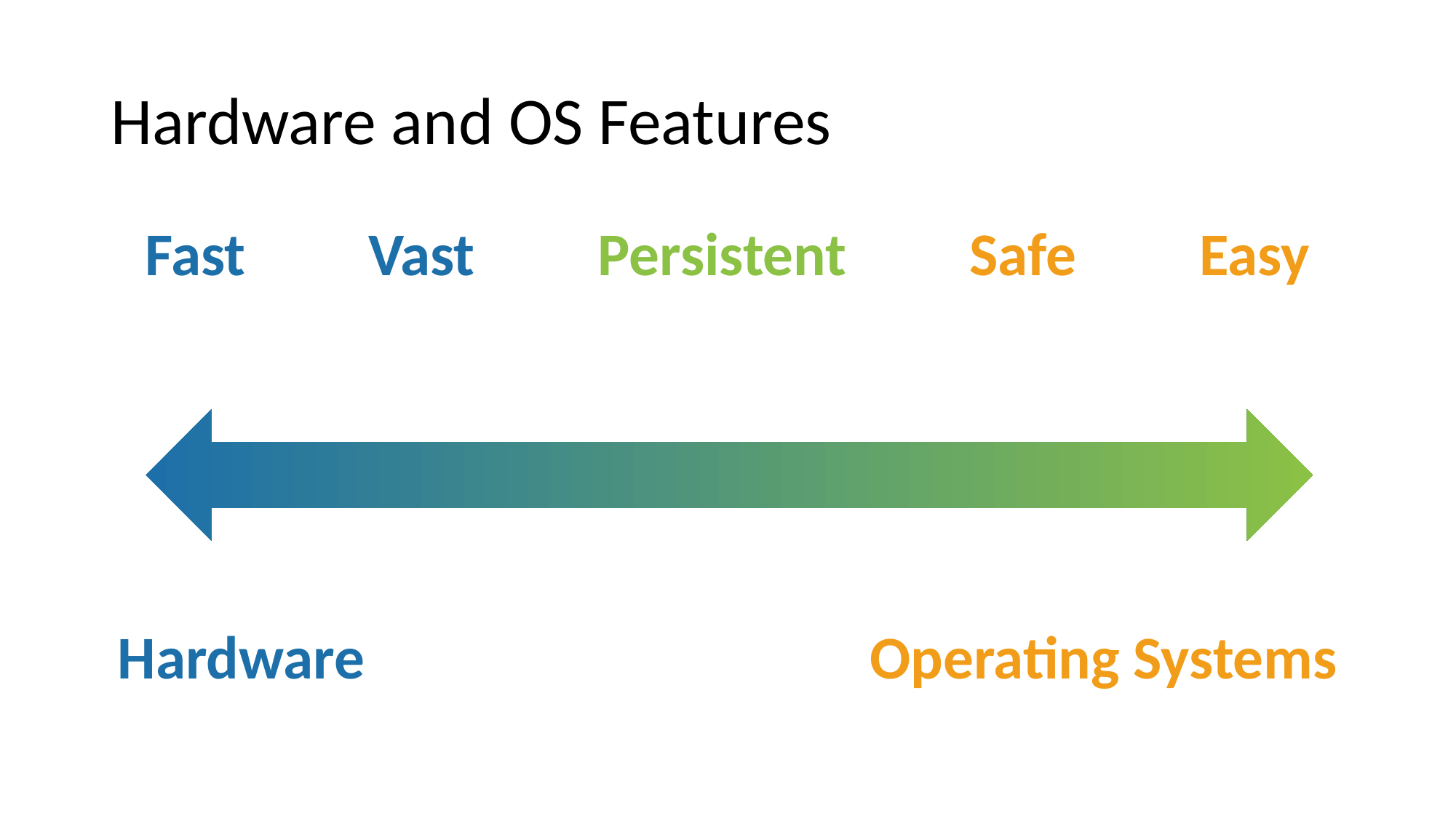

# Hardware and OS Features
Fast         Vast         Persistent         Safe         Easy

Hardware                                     Operating Systems